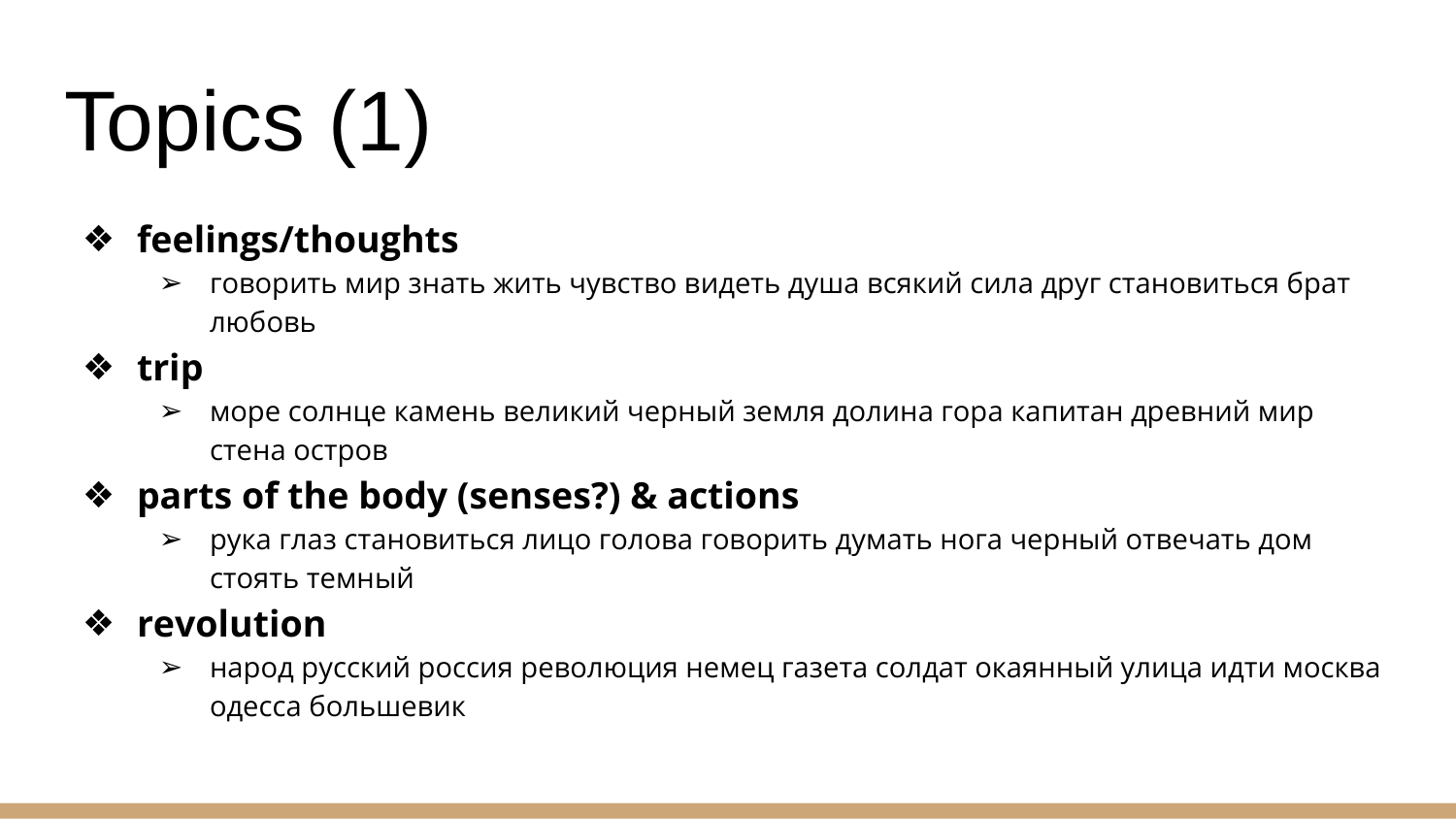

# Topics (1)
feelings/thoughts
говорить мир знать жить чувство видеть душа всякий сила друг становиться брат любовь
trip
море солнце камень великий черный земля долина гора капитан древний мир стена остров
parts of the body (senses?) & actions
рука глаз становиться лицо голова говорить думать нога черный отвечать дом стоять темный
revolution
народ русский россия революция немец газета солдат окаянный улица идти москва одесса большевик